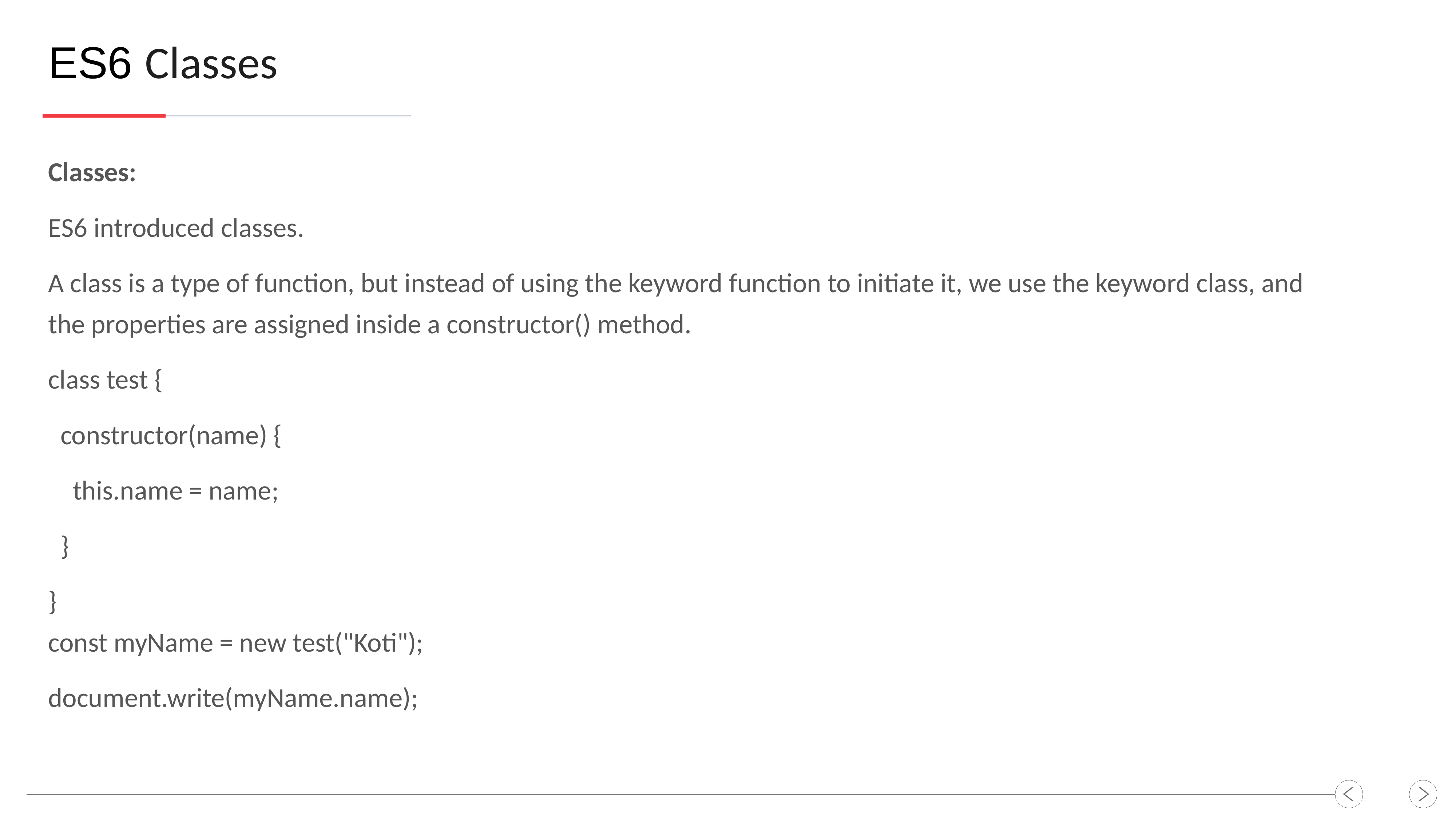

ES6 Classes
Classes:
ES6 introduced classes.
A class is a type of function, but instead of using the keyword function to initiate it, we use the keyword class, and the properties are assigned inside a constructor() method.
class test {
  constructor(name) {
    this.name = name;
  }
}
const myName = new test("Koti");
document.write(myName.name);